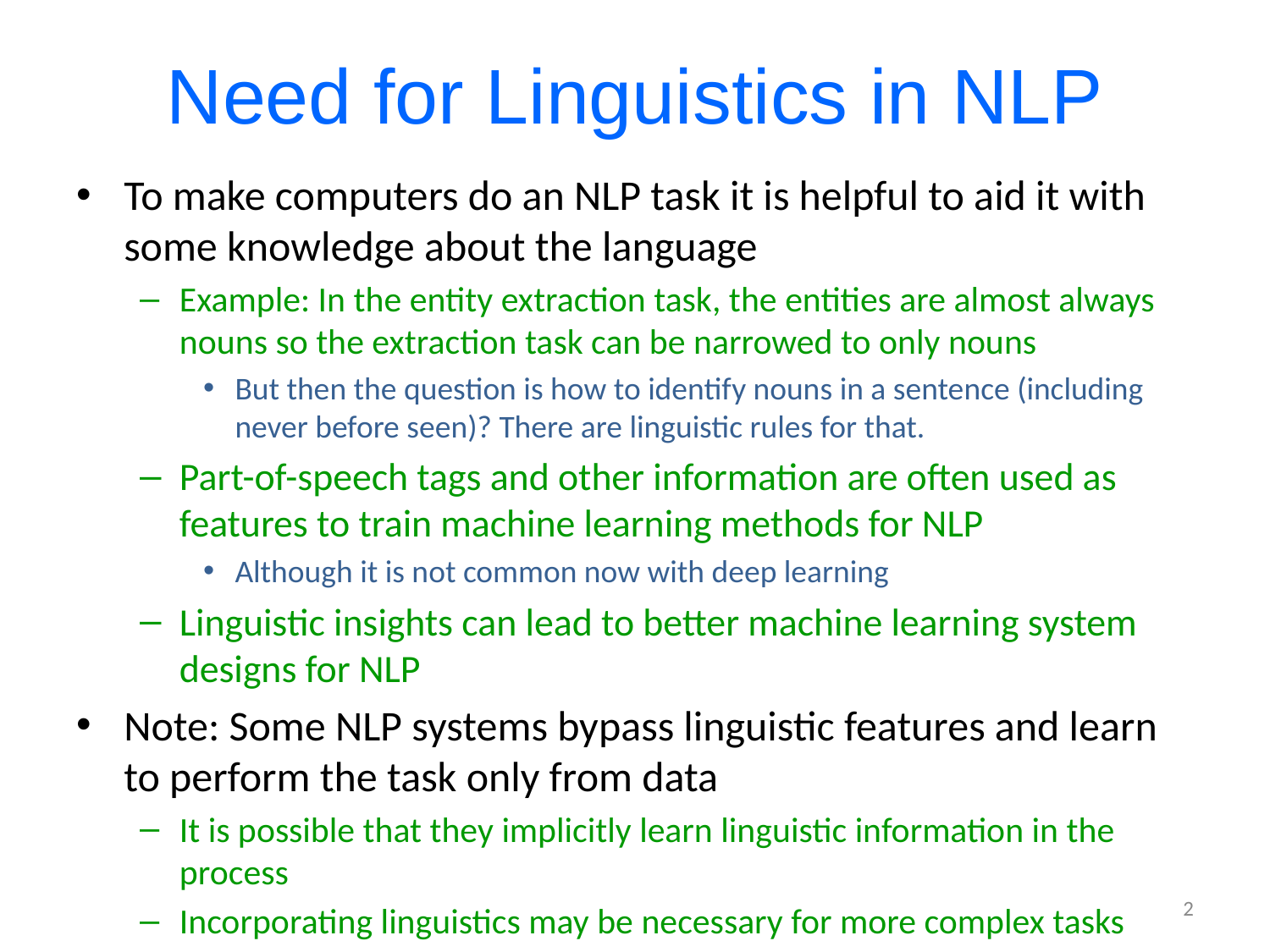

# Need for Linguistics in NLP
To make computers do an NLP task it is helpful to aid it with some knowledge about the language
Example: In the entity extraction task, the entities are almost always nouns so the extraction task can be narrowed to only nouns
But then the question is how to identify nouns in a sentence (including never before seen)? There are linguistic rules for that.
Part-of-speech tags and other information are often used as features to train machine learning methods for NLP
Although it is not common now with deep learning
Linguistic insights can lead to better machine learning system designs for NLP
Note: Some NLP systems bypass linguistic features and learn to perform the task only from data
It is possible that they implicitly learn linguistic information in the process
Incorporating linguistics may be necessary for more complex tasks
2